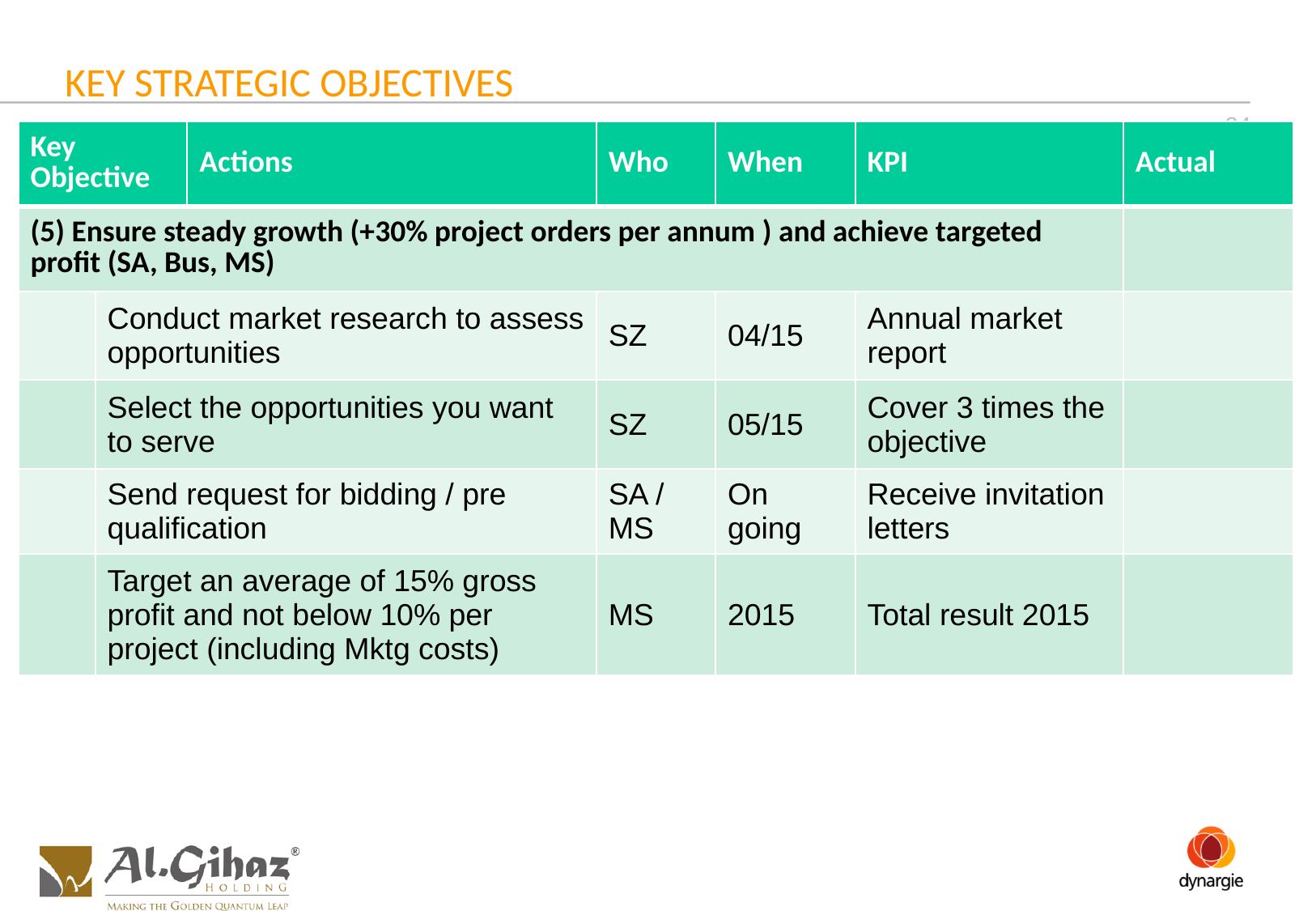

0
KEY STRATEGIC OBJECTIVES
24
| Key Objective |  | Actions | Who | When | KPI | Actual |
| --- | --- | --- | --- | --- | --- | --- |
| (5) Ensure steady growth (+30% project orders per annum ) and achieve targeted profit (SA, Bus, MS) |  |  |  |  |  |  |
|  | Conduct market research to assess opportunities |  | SZ | 04/15 | Annual market report |  |
|  | Select the opportunities you want to serve |  | SZ | 05/15 | Cover 3 times the objective |  |
|  | Send request for bidding / pre qualification |  | SA / MS | On going | Receive invitation letters |  |
|  | Target an average of 15% gross profit and not below 10% per project (including Mktg costs) |  | MS | 2015 | Total result 2015 |  |